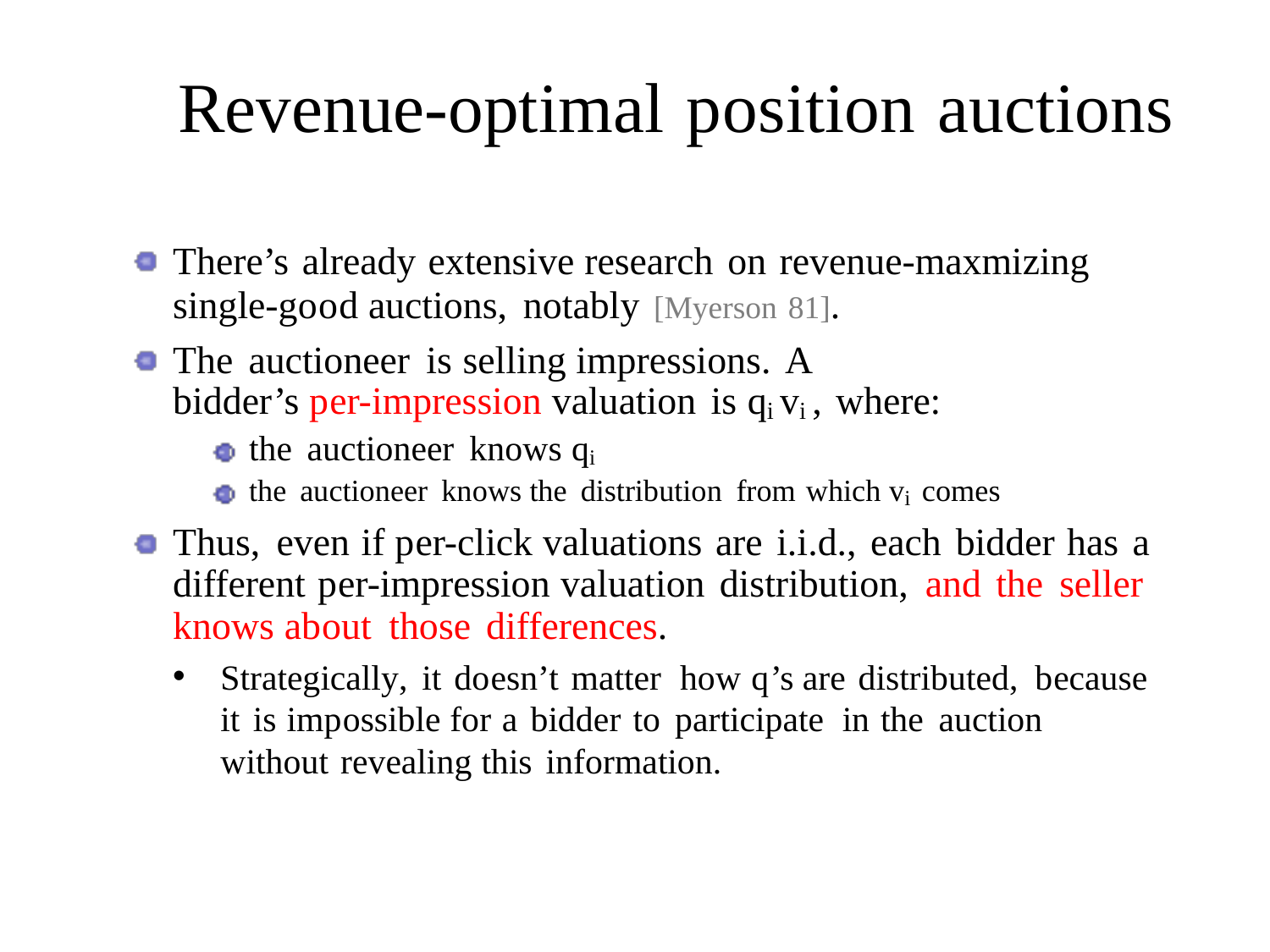

Revenue-optimal position auctions
There’s already extensive research on revenue-maxmizing
single-good auctions, notably [Myerson 81].
The auctioneer is selling impressions. A bidder’s per-impression valuation is qi vi , where:
the auctioneer knows qi
the auctioneer knows the distribution from which vi  comes
Thus, even if per-click valuations are i.i.d., each bidder has a different per-impression valuation distribution, and the seller knows about those differences.
Strategically, it doesn’t matter  how q’s are distributed, because it is impossible for a bidder to participate  in the auction without revealing this information.